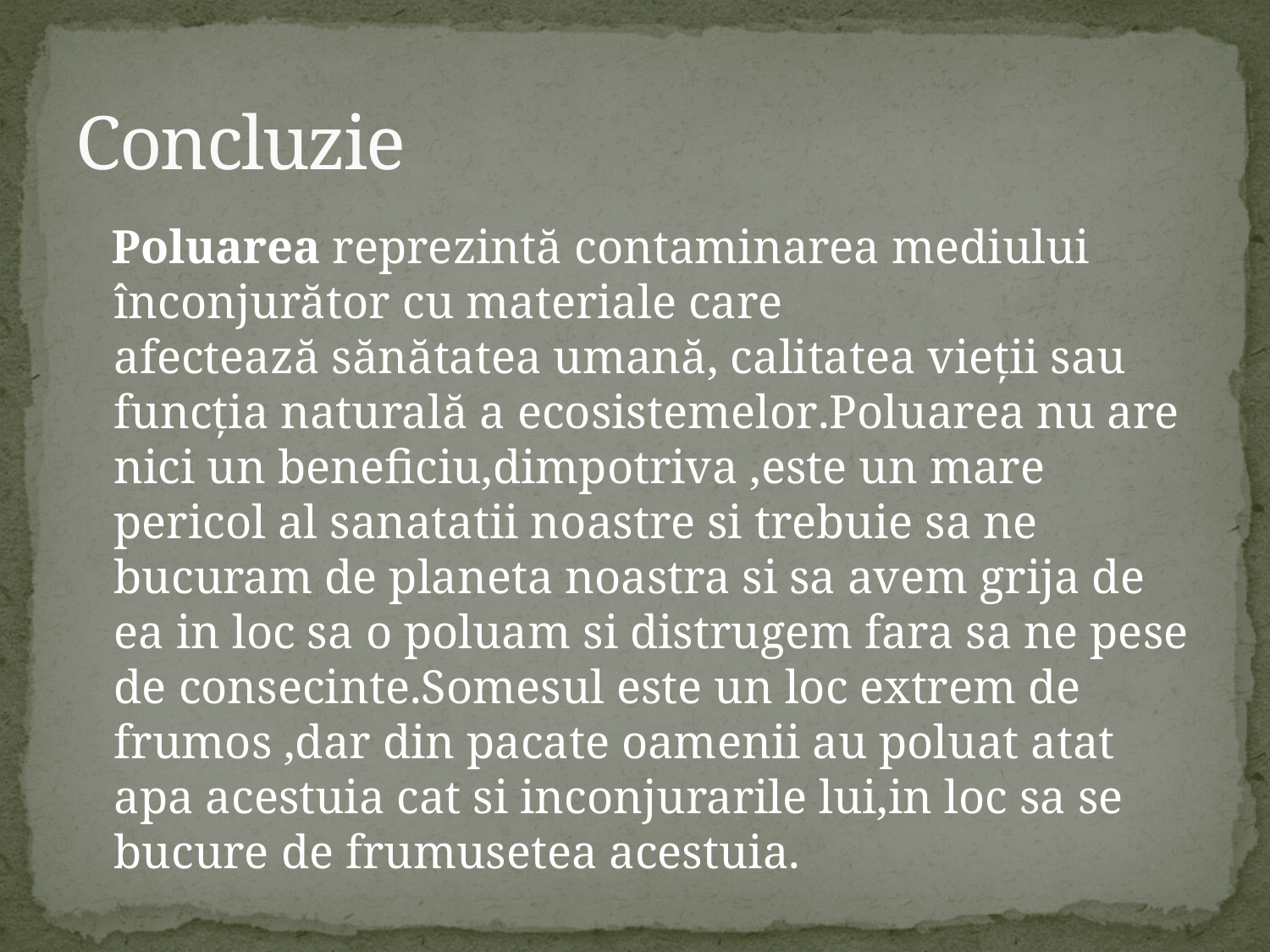

# Concluzie
   Poluarea reprezintă contaminarea mediului înconjurător cu materiale care afectează sănătatea umană, calitatea vieții sau funcția naturală a ecosistemelor.Poluarea nu are nici un beneficiu,dimpotriva ,este un mare pericol al sanatatii noastre si trebuie sa ne bucuram de planeta noastra si sa avem grija de ea in loc sa o poluam si distrugem fara sa ne pese de consecinte.Somesul este un loc extrem de frumos ,dar din pacate oamenii au poluat atat apa acestuia cat si inconjurarile lui,in loc sa se bucure de frumusetea acestuia.